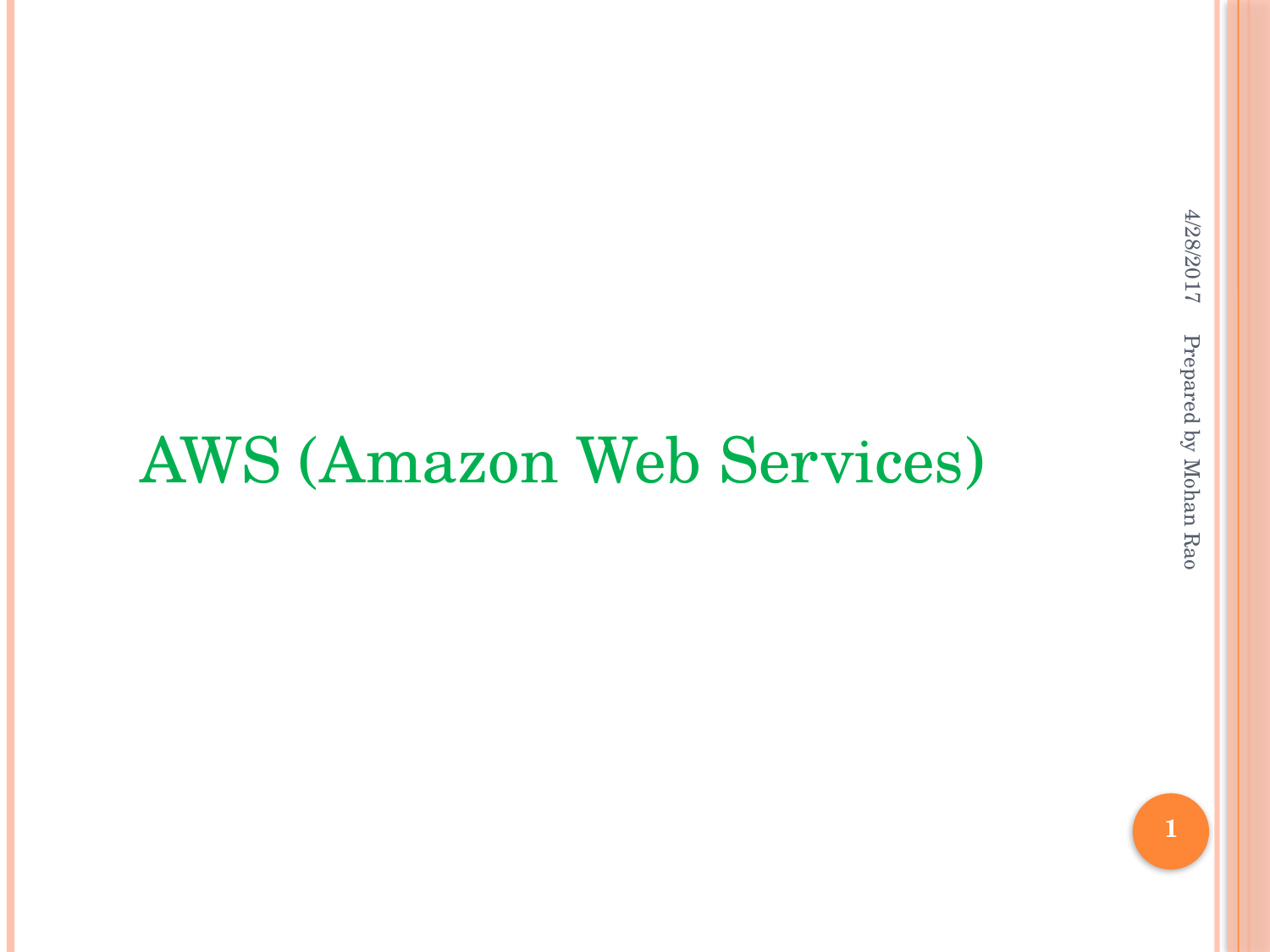

4/28/2017
AWS (Amazon Web Services)
Prepared by Mohan Rao
1